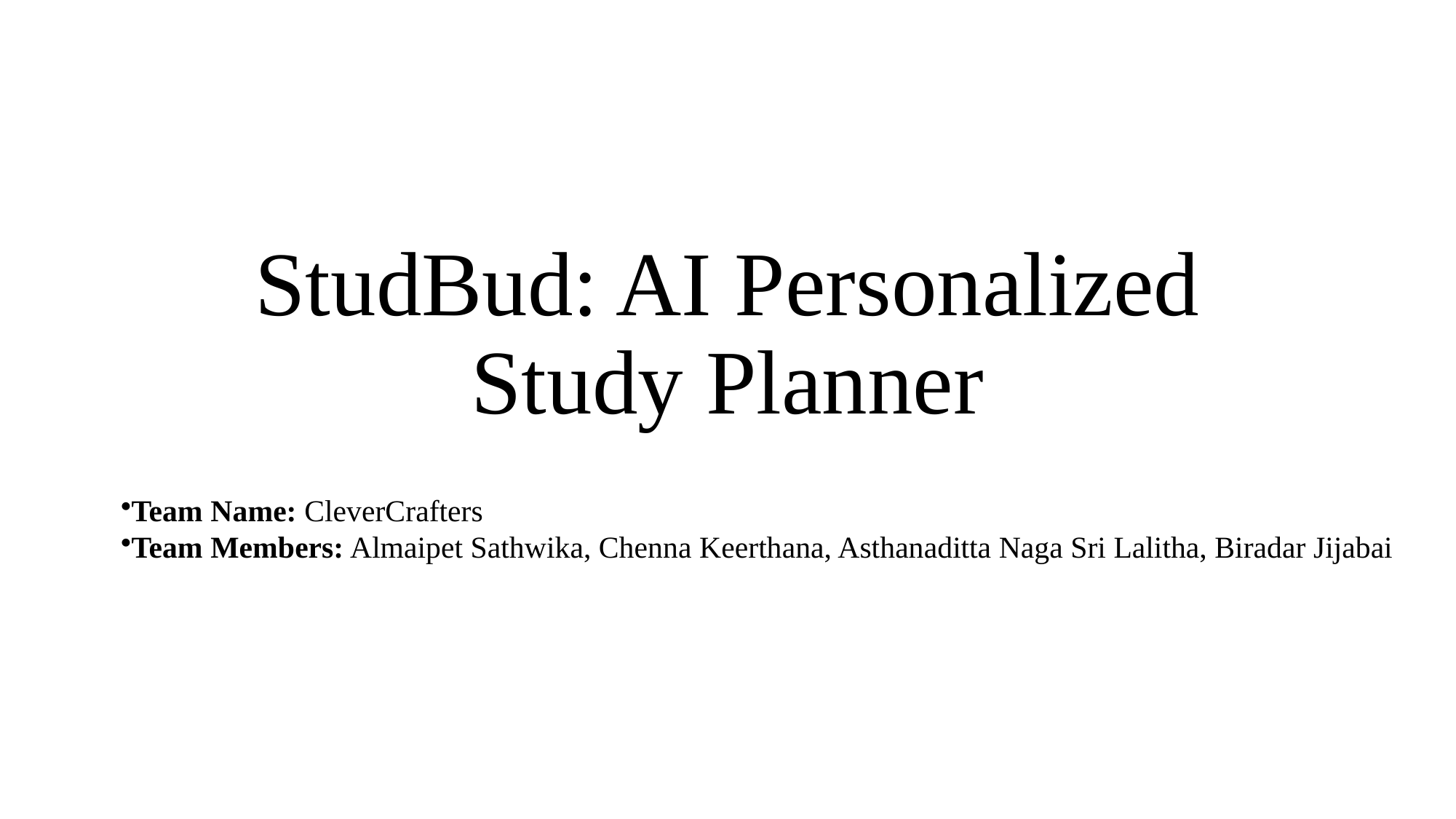

# StudBud: AI Personalized Study Planner
Team Name: CleverCrafters
Team Members: Almaipet Sathwika, Chenna Keerthana, Asthanaditta Naga Sri Lalitha, Biradar Jijabai